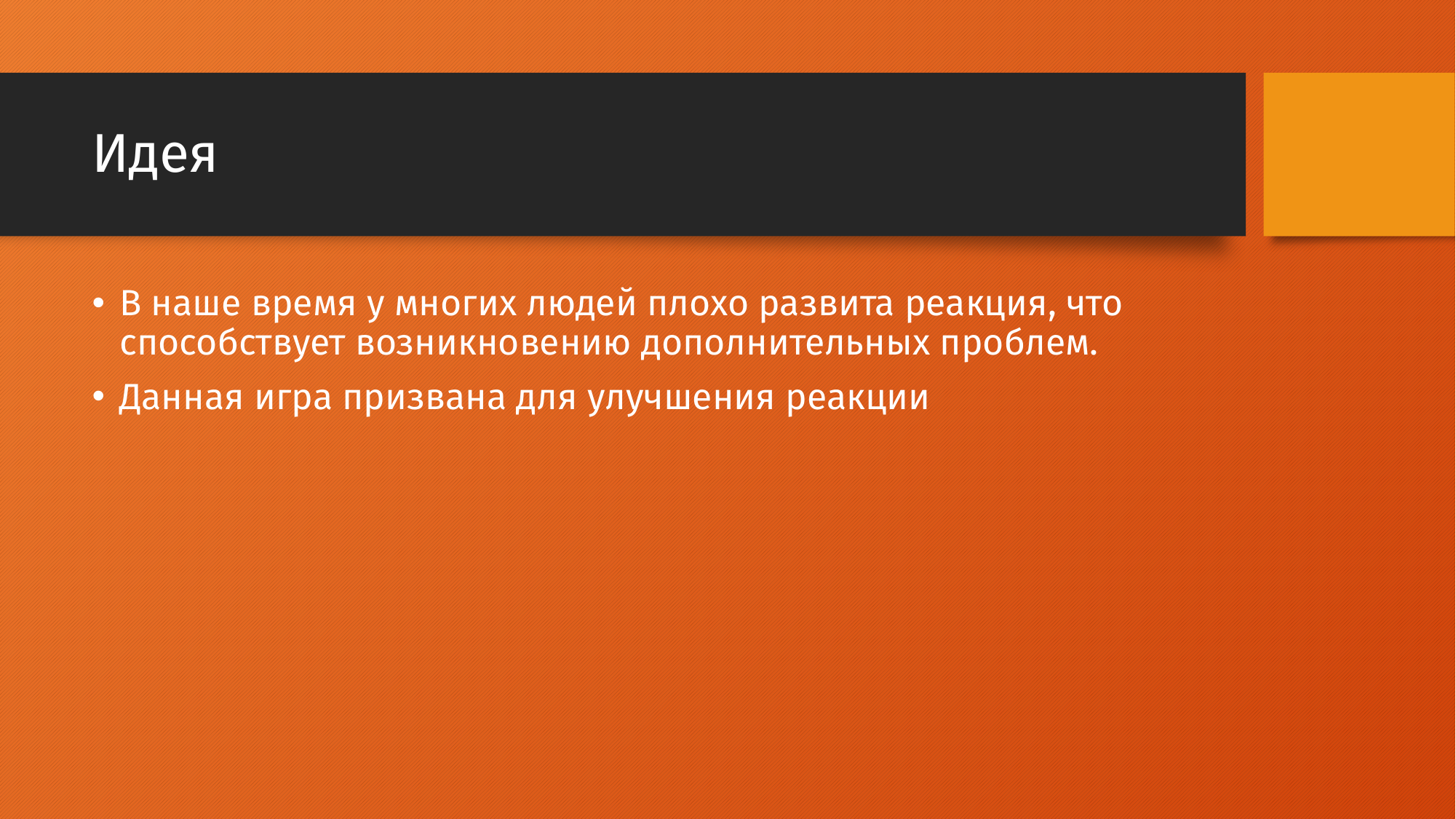

# Идея
В наше время у многих людей плохо развита реакция, что способствует возникновению дополнительных проблем.
Данная игра призвана для улучшения реакции